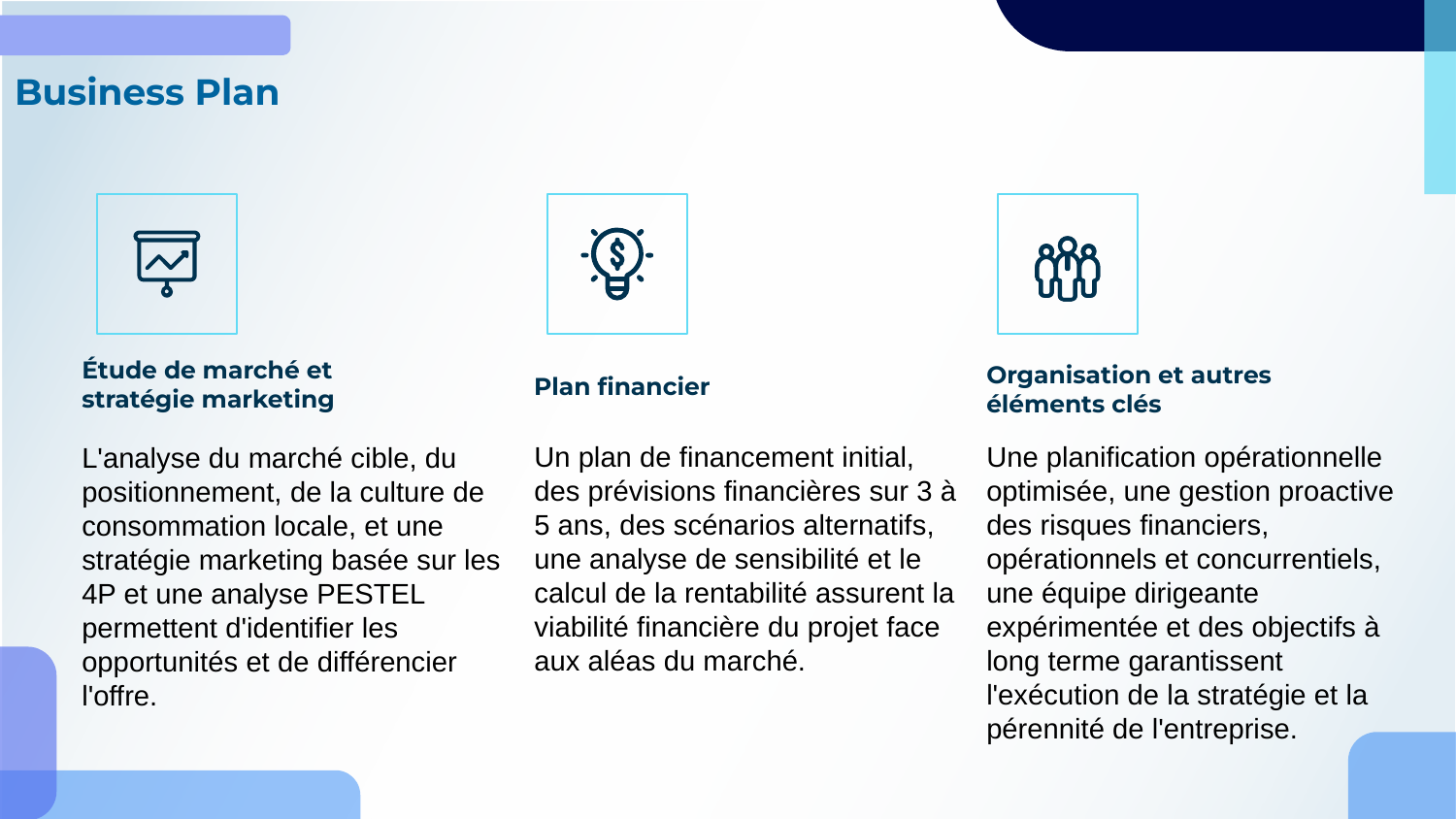

Business Plan

Étude de marché et stratégie marketing
Organisation et autres éléments clés
Plan financier
Un plan de financement initial, des prévisions financières sur 3 à 5 ans, des scénarios alternatifs, une analyse de sensibilité et le calcul de la rentabilité assurent la viabilité financière du projet face aux aléas du marché.
Une planification opérationnelle optimisée, une gestion proactive des risques financiers, opérationnels et concurrentiels, une équipe dirigeante expérimentée et des objectifs à long terme garantissent l'exécution de la stratégie et la pérennité de l'entreprise.
L'analyse du marché cible, du positionnement, de la culture de consommation locale, et une stratégie marketing basée sur les 4P et une analyse PESTEL permettent d'identifier les opportunités et de différencier l'offre.